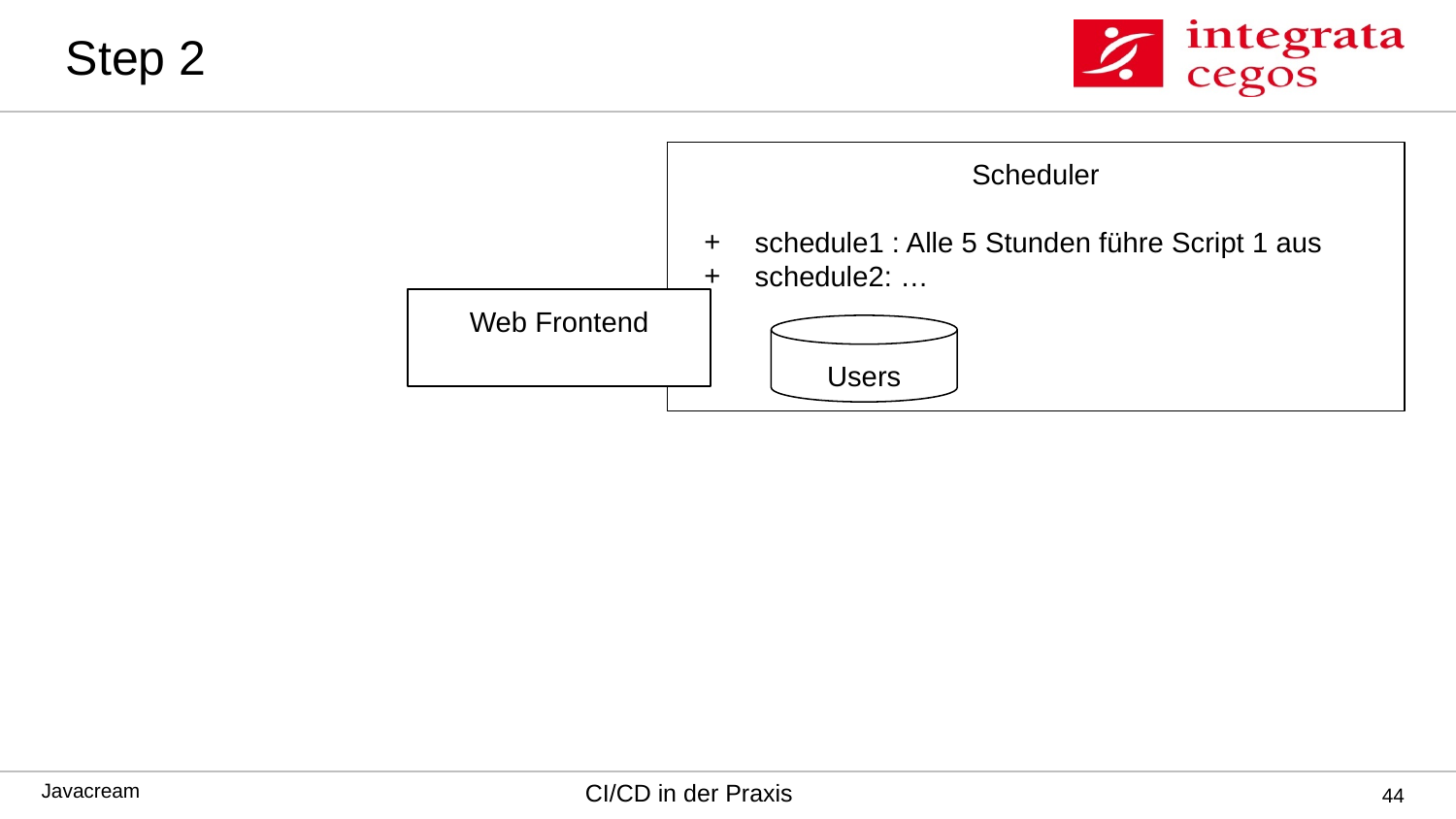

# Step 2
Scheduler

schedule1 : Alle 5 Stunden führe Script 1 aus
schedule2: …
Web Frontend
Users
44